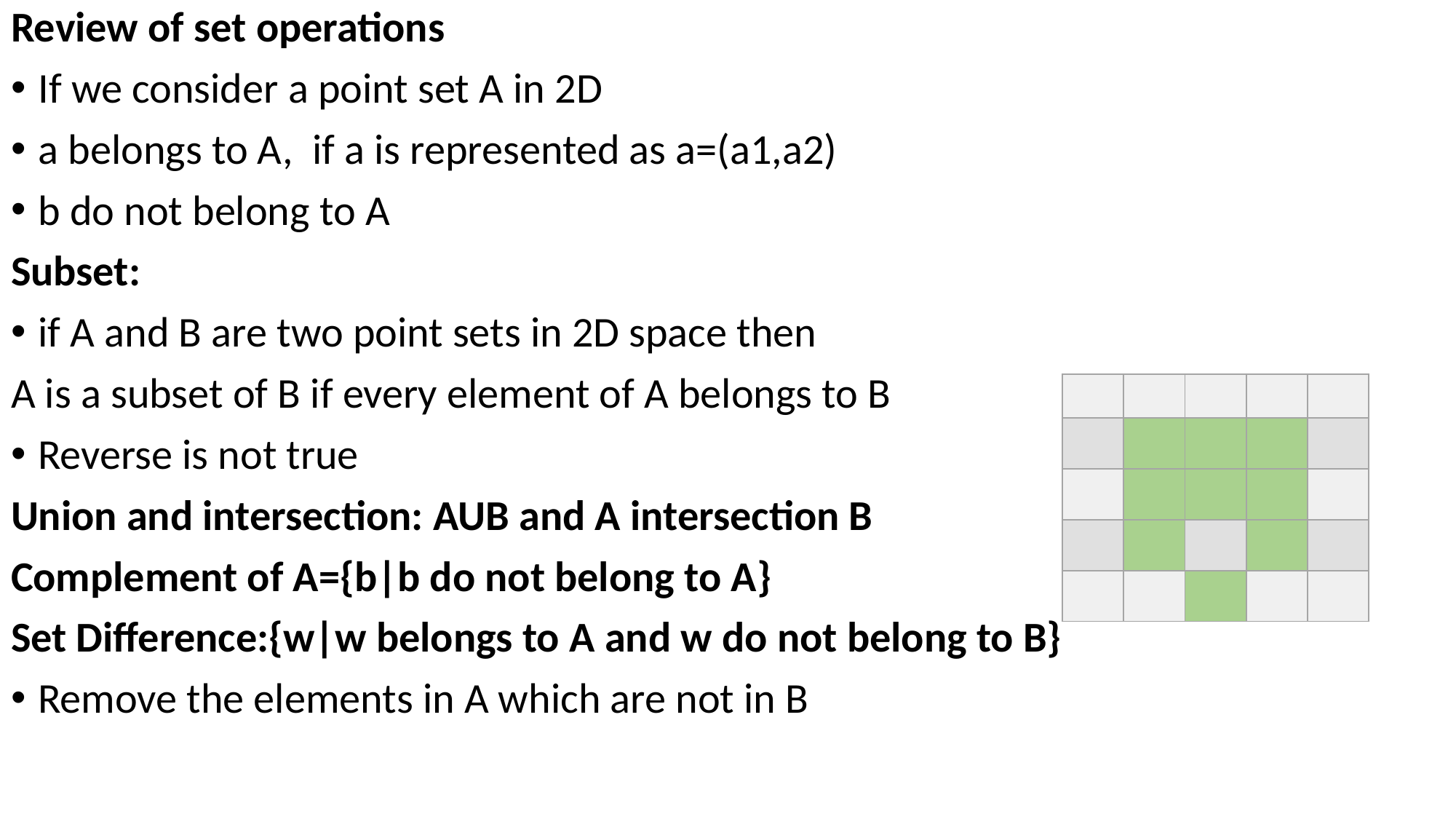

Review of set operations
If we consider a point set A in 2D
a belongs to A,  if a is represented as a=(a1,a2)
b do not belong to A
Subset:
if A and B are two point sets in 2D space then
A is a subset of B if every element of A belongs to B
Reverse is not true
Union and intersection: AUB and A intersection B
Complement of A={b|b do not belong to A}
Set Difference:{w|w belongs to A and w do not belong to B}
Remove the elements in A which are not in B

|  |  |  |  |  |
| --- | --- | --- | --- | --- |
|  |  |  |  |  |
|  |  |  |  |  |
|  |  |  |  |  |
|  |  |  |  |  |